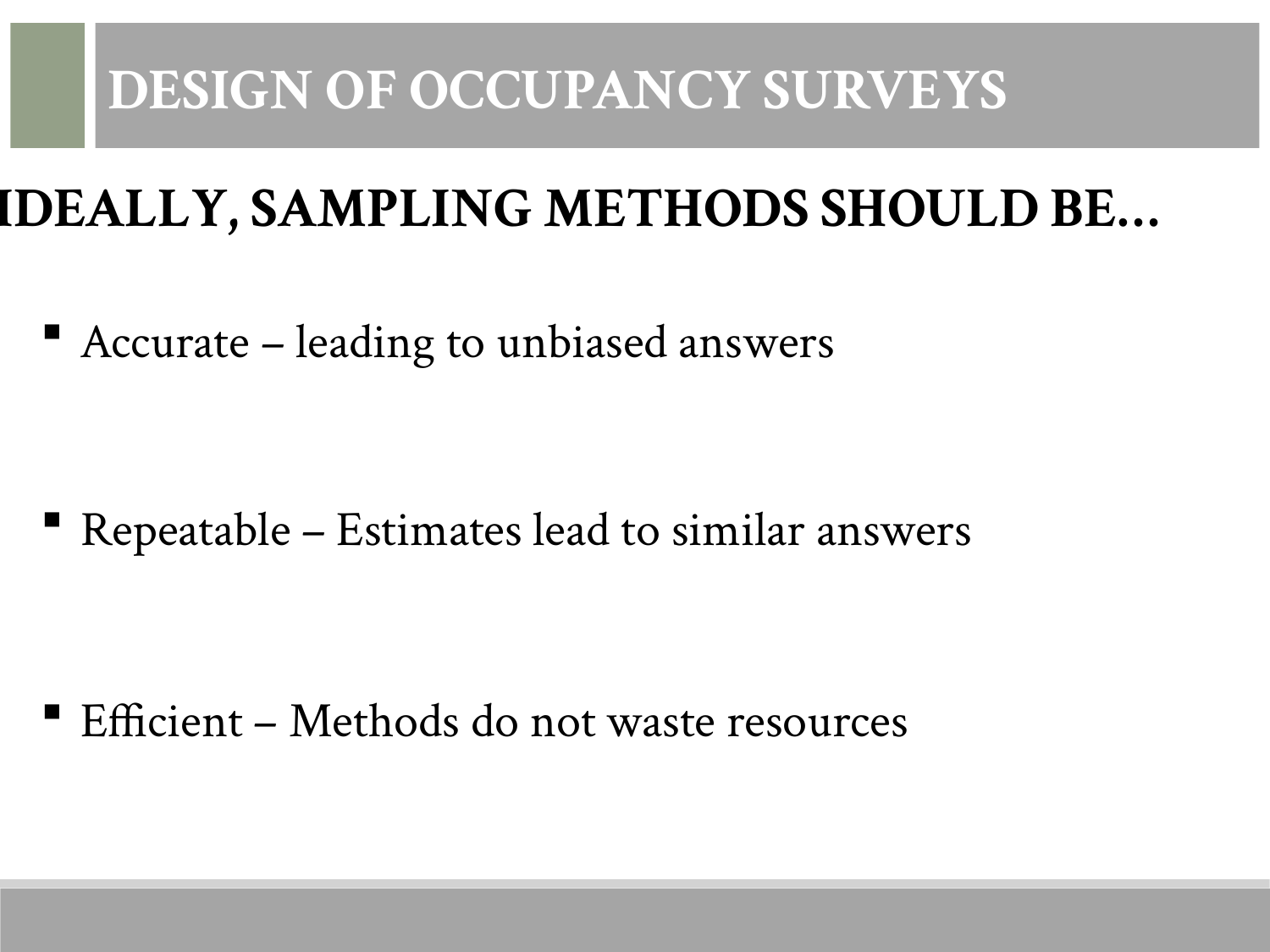

Design of Occupancy Surveys
Ideally, sampling methods should be…
Accurate – leading to unbiased answers

Repeatable – Estimates lead to similar answers

Efficient – Methods do not waste resources